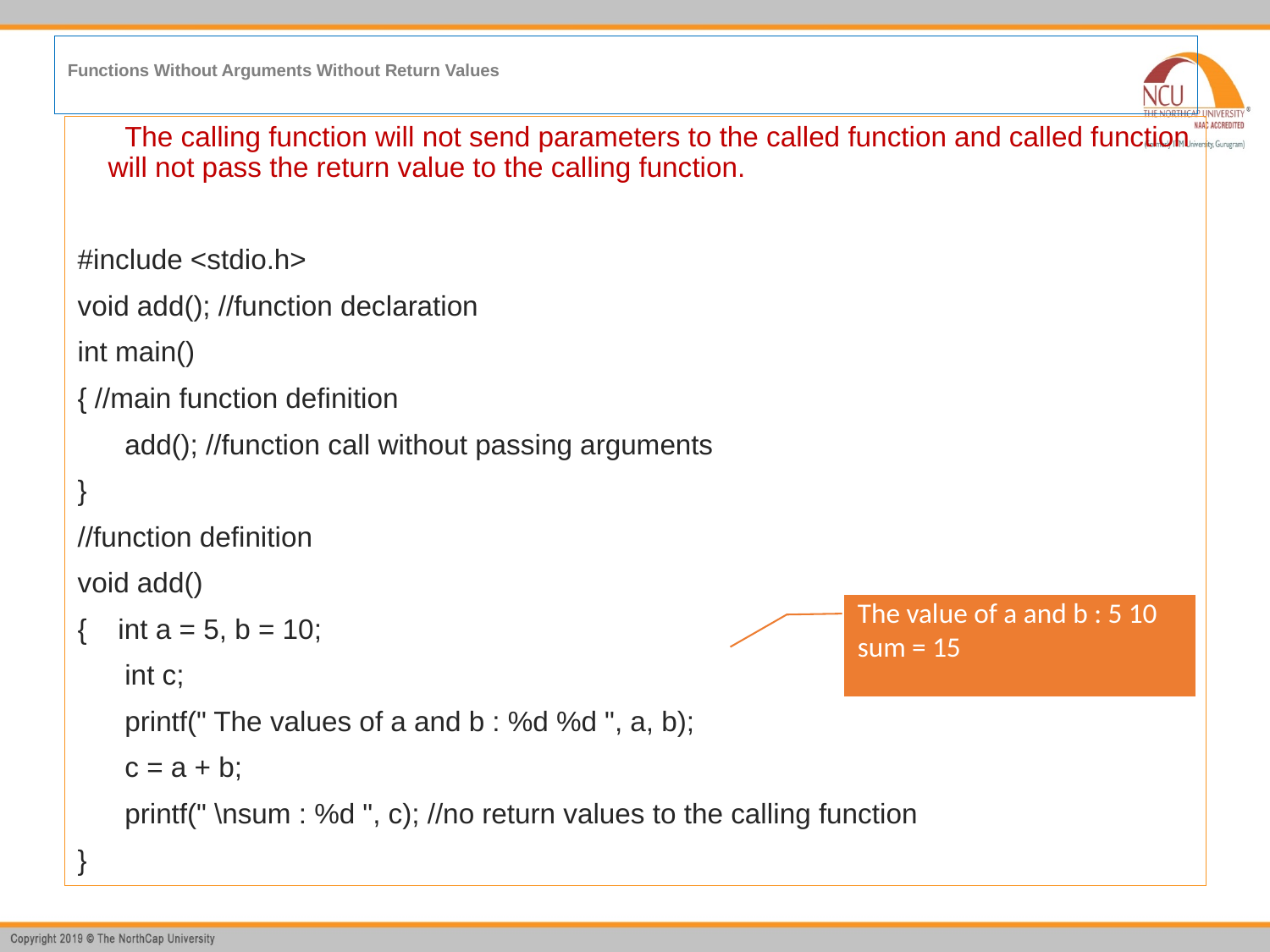

# Functions Without Arguments Without Return Values
      The calling function will not send parameters to the called function and called function will not pass the return value to the calling function.

#include <stdio.h>
void add(); //function declaration
int main()
{ //main function definition
      add(); //function call without passing arguments
}
//function definition
void add()
{    int a = 5, b = 10;
      int c;
      printf(" The values of a and b : %d %d ", a, b);
      c = a + b;
      printf(" \nsum : %d ", c); //no return values to the calling function
}
The value of a and b : 5 10
sum = 15